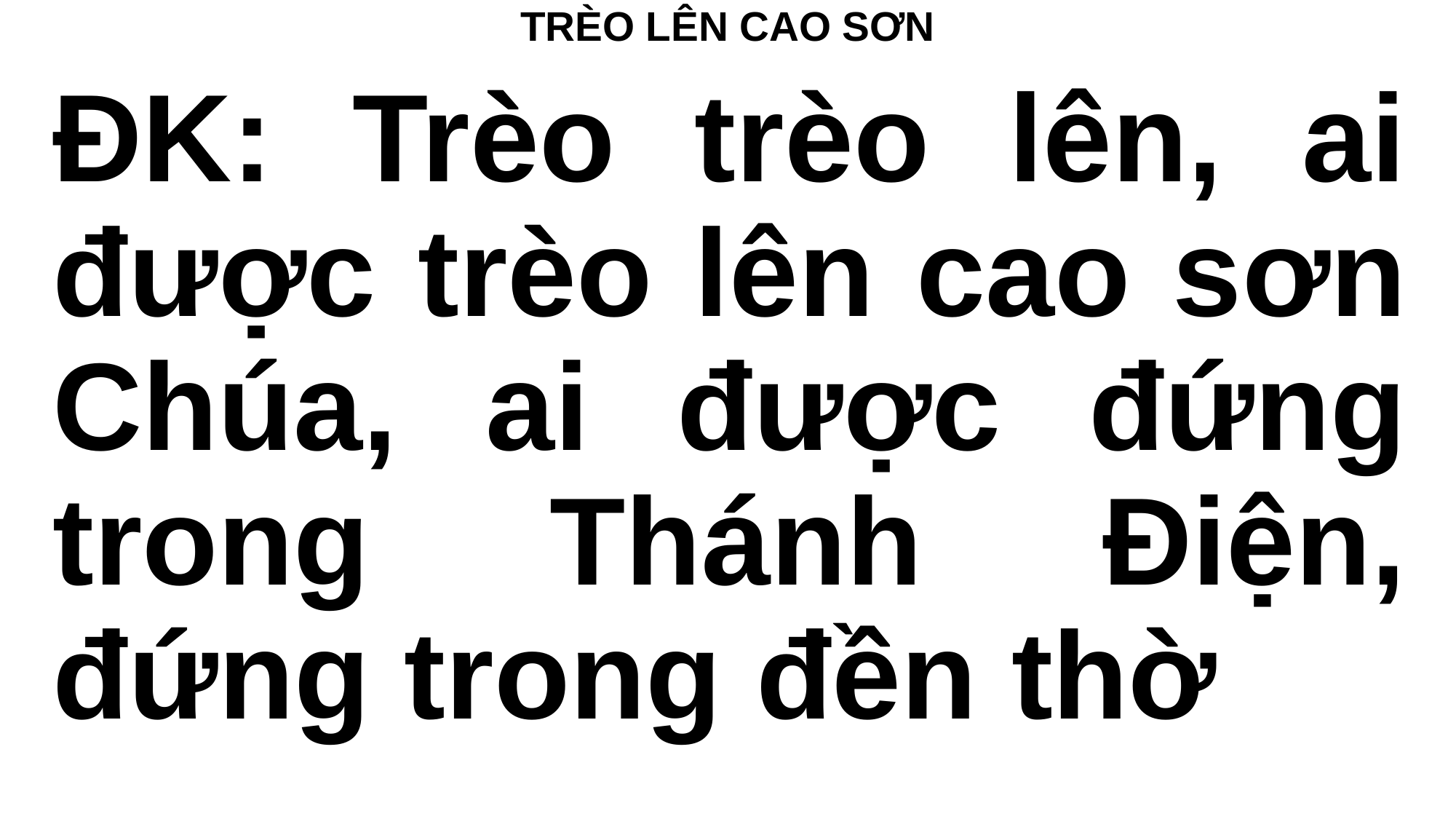

# TRÈO LÊN CAO SƠN
ĐK: Trèo trèo lên, ai được trèo lên cao sơn Chúa, ai được đứng trong Thánh Điện, đứng trong đền thờ